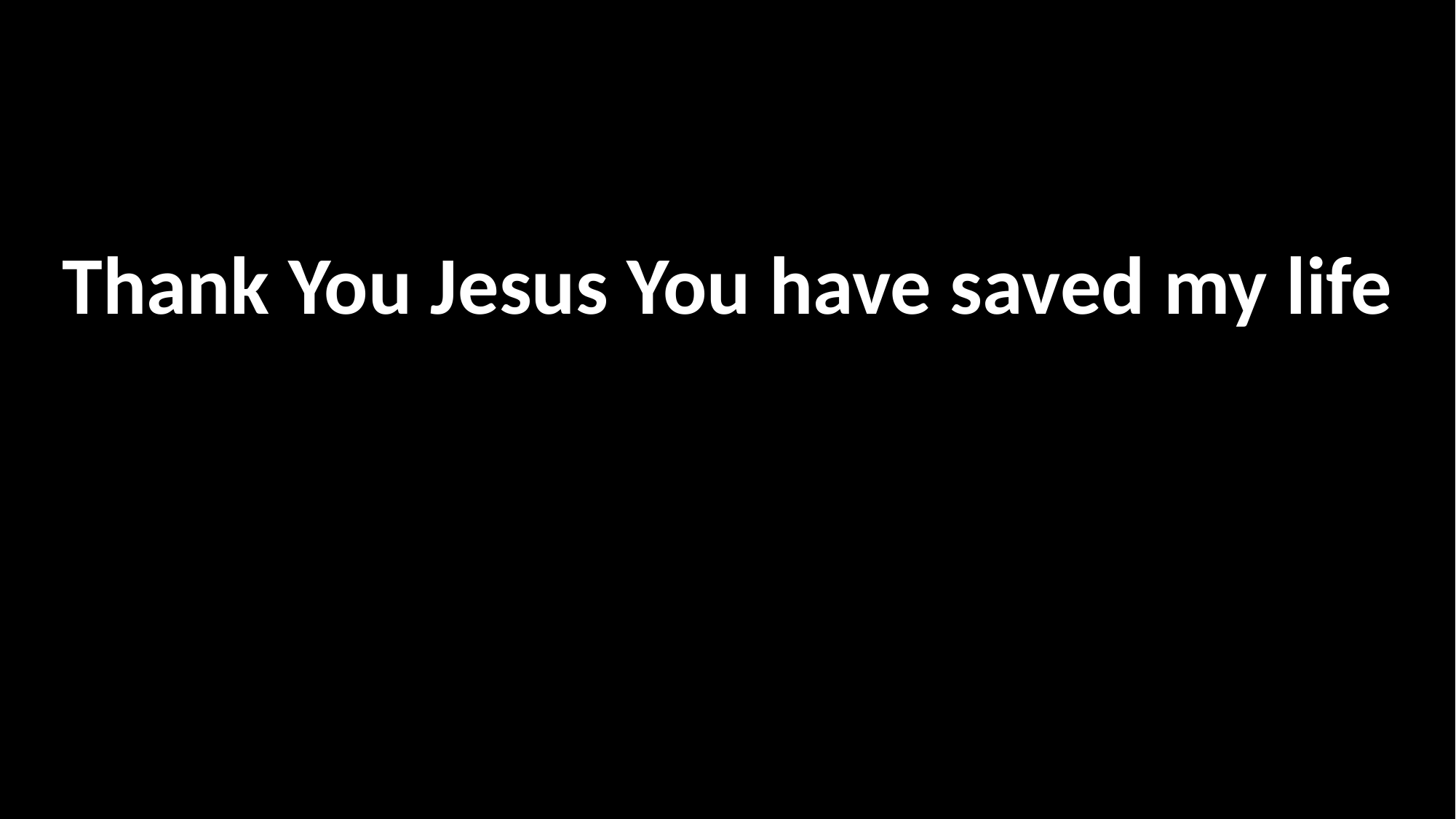

Thank You Jesus You have saved my life